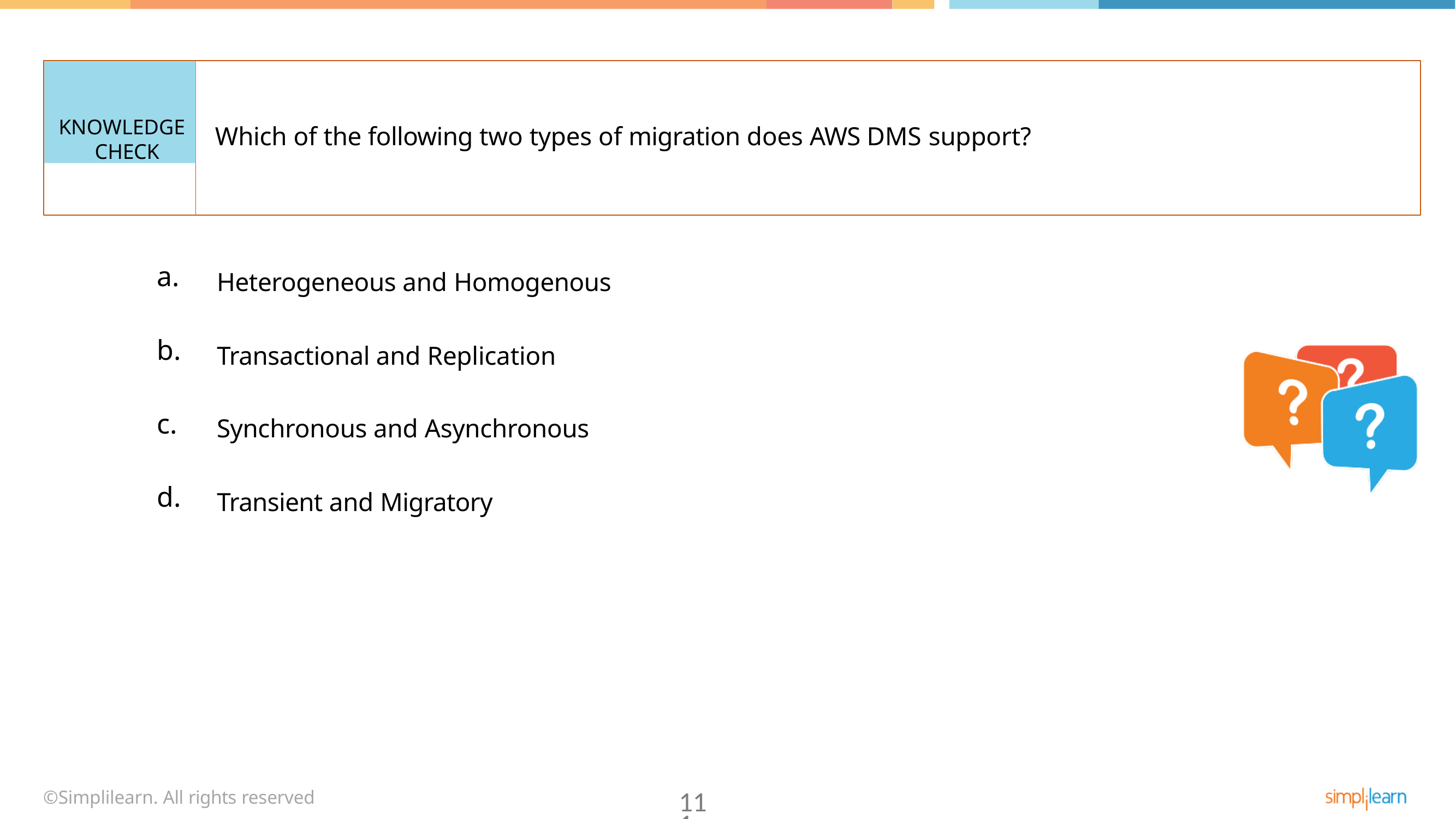

KNOWLEDGE  CHECK
Which of the following two types of migration does AWS DMS support?
a.
Heterogeneous and Homogenous
b.
Transactional and Replication
c.
Synchronous and Asynchronous
d.
Transient and Migratory
©Simplilearn. All rights reserved
111